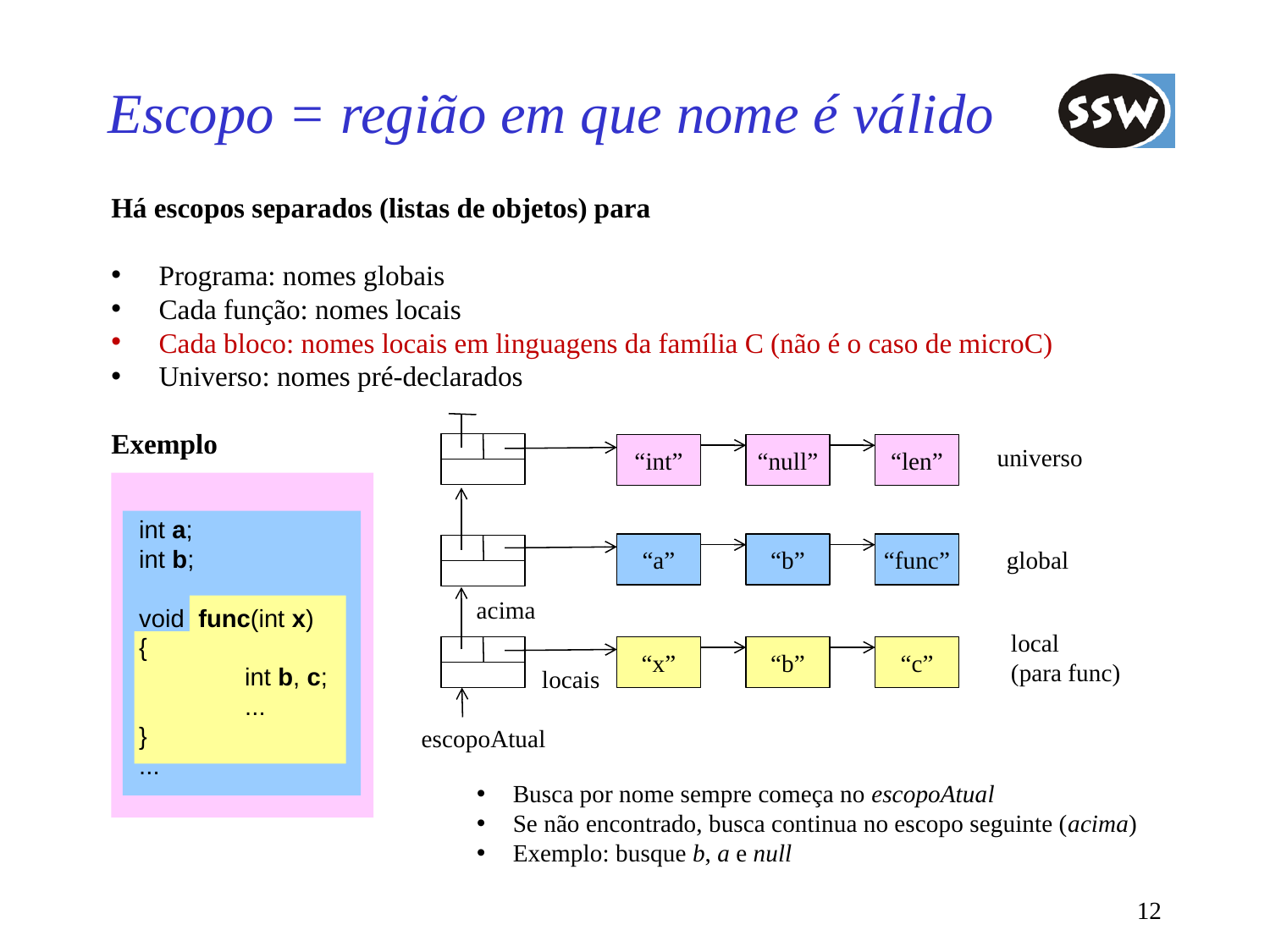

# Escopo = região em que nome é válido
Há escopos separados (listas de objetos) para

Programa: nomes globais
Cada função: nomes locais
Cada bloco: nomes locais em linguagens da família C (não é o caso de microC)
Universo: nomes pré-declarados

Exemplo

“int”
“null”
“len”
universo

int a;
int b;

void  func(int x)
{
	int b, c;
	...
}
...

“a”
“b”
“func”

global
acima

local
(para func)

“x”
“b”
“c”
locais
escopoAtual
 Busca por nome sempre começa no escopoAtual
 Se não encontrado, busca continua no escopo seguinte (acima)
 Exemplo: busque b, a e null
12